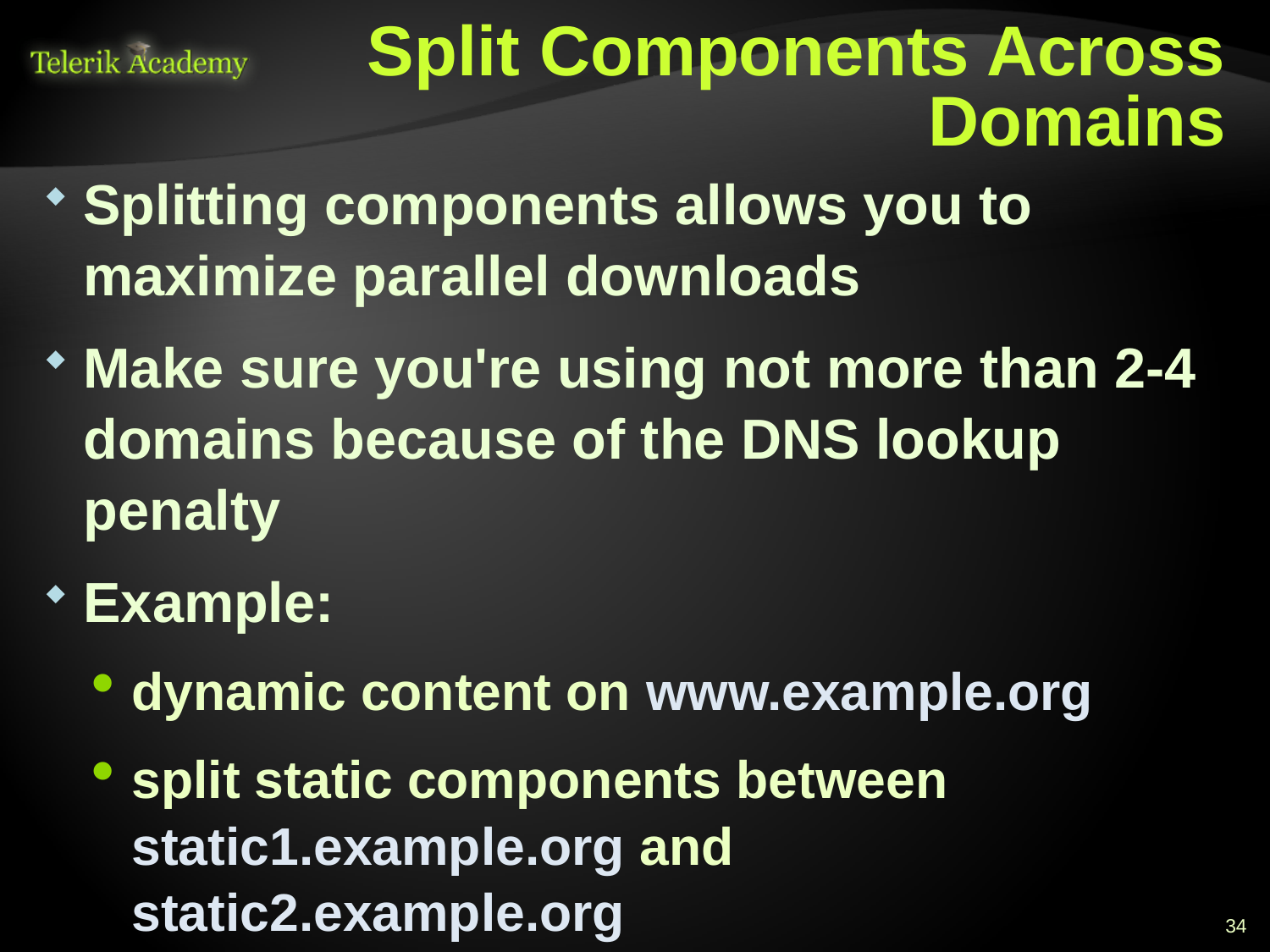

# Split Components Across Domains
Splitting components allows you to maximize parallel downloads
Make sure you're using not more than 2-4 domains because of the DNS lookup penalty
Example:
dynamic content on www.example.org
split static components between static1.example.org and static2.example.org
Link: Maximizing Parallel Downloads
34